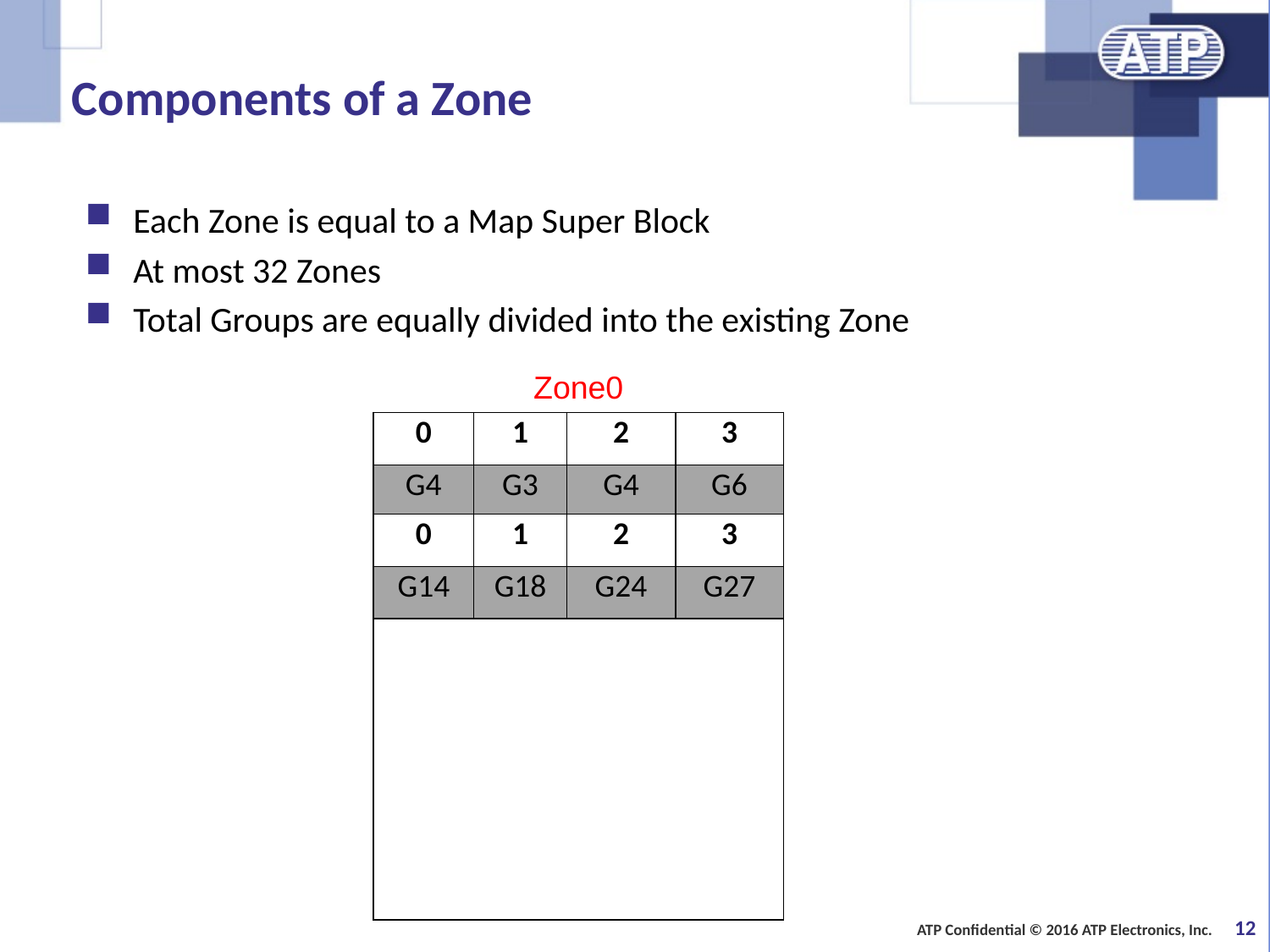

# Components of a Zone
Each Zone is equal to a Map Super Block
At most 32 Zones
Total Groups are equally divided into the existing Zone
Zone0
|  |
| --- |
| 0 | 1 | 2 | 3 |
| --- | --- | --- | --- |
| G4 | G3 | G4 | G6 |
| 0 | 1 | 2 | 3 |
| --- | --- | --- | --- |
| G14 | G18 | G24 | G27 |